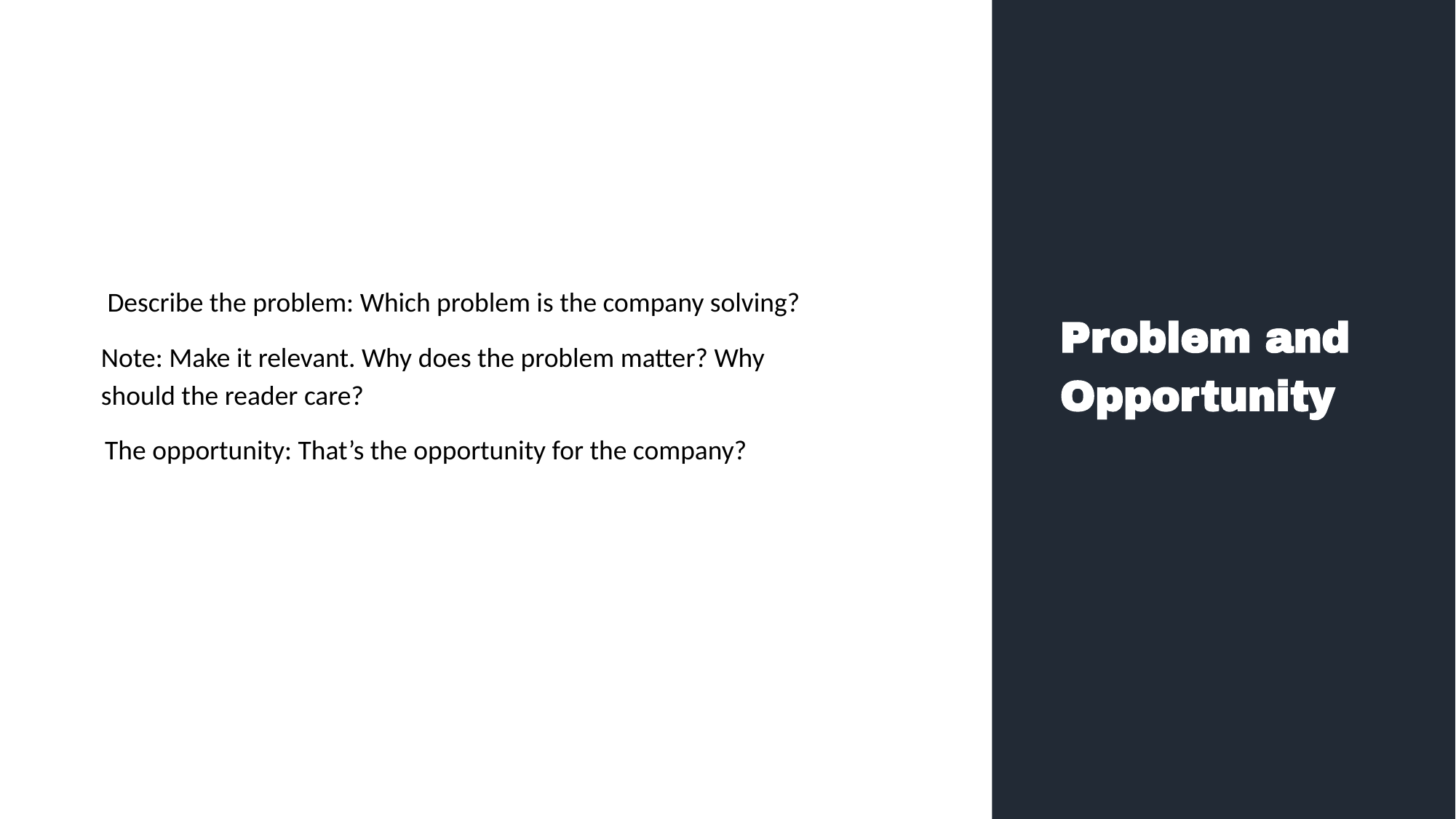

Describe the problem: Which problem is the company solving?
Problem and
Opportunity
Note: Make it relevant. Why does the problem matter? Why should the reader care?
The opportunity: That’s the opportunity for the company?